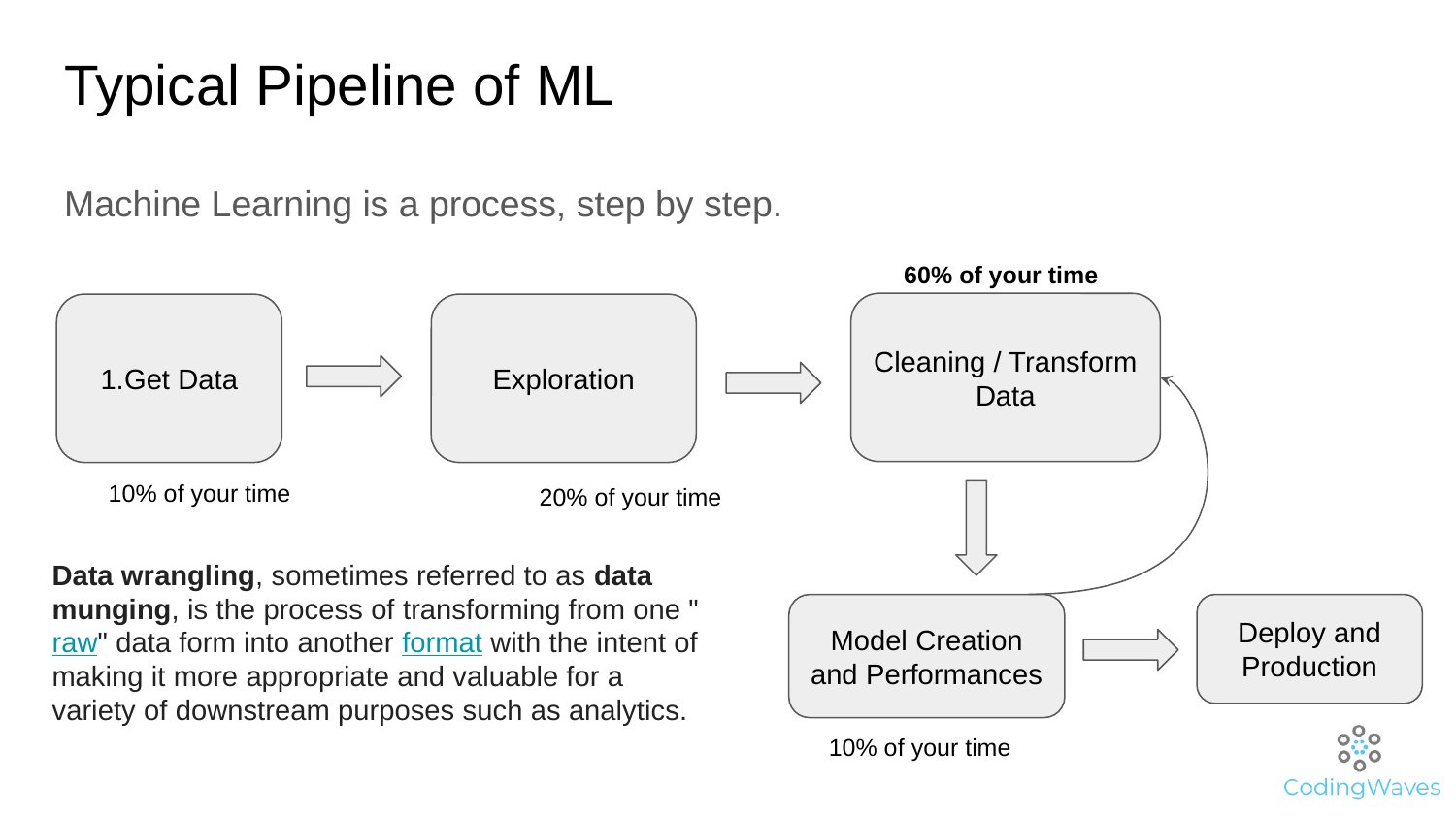

# Typical Pipeline of ML
Machine Learning is a process, step by step.

60% of your time
Cleaning / Transform Data
1.Get Data
Exploration

10% of your time
20% of your time

Data wrangling, sometimes referred to as data munging, is the process of transforming from one "raw" data form into another format with the intent of making it more appropriate and valuable for a variety of downstream purposes such as analytics.
Model Creation and Performances
Deploy and Production

10% of your time